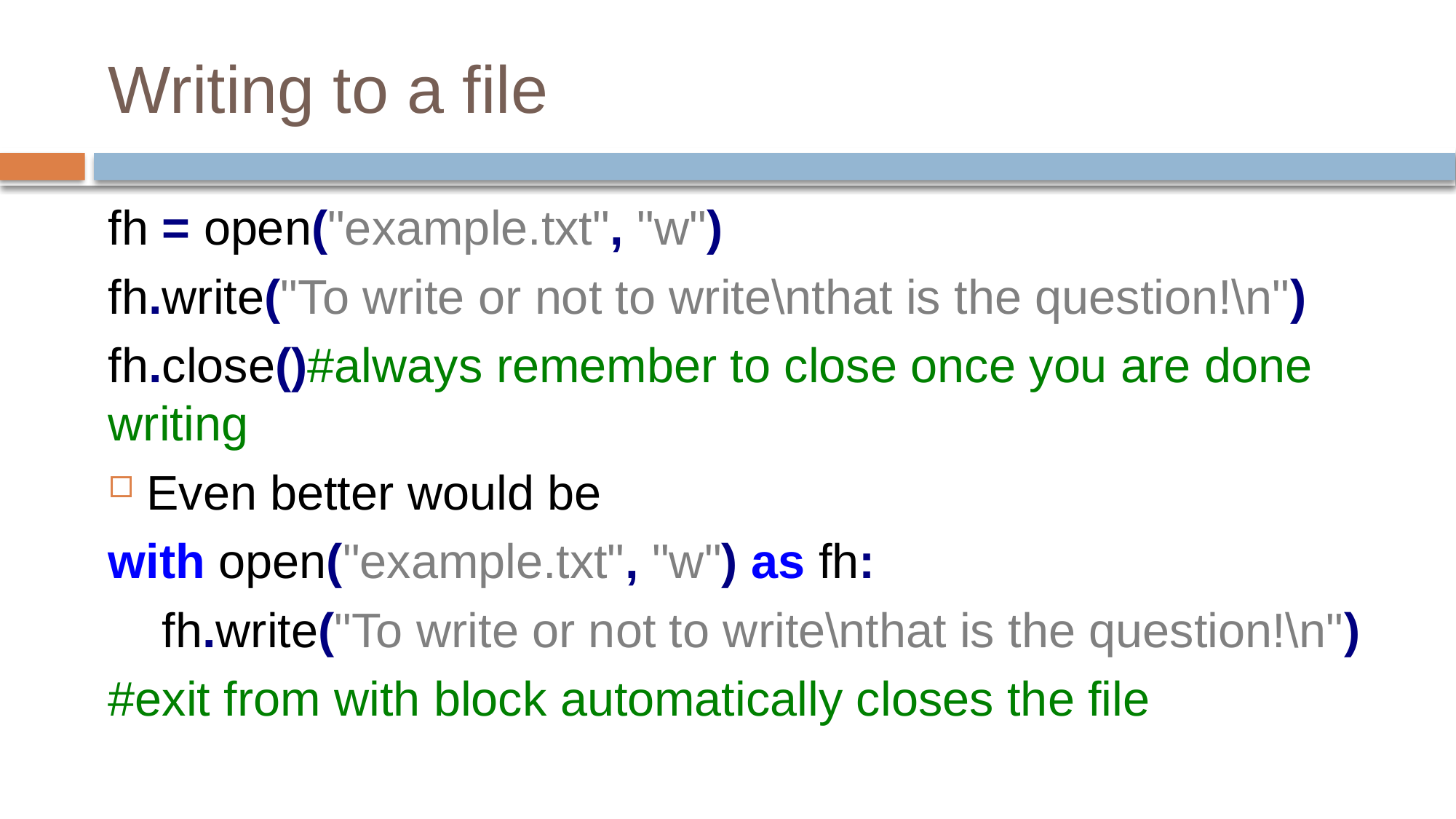

# Writing to a file
fh = open("example.txt", "w")
fh.write("To write or not to write\nthat is the question!\n")
fh.close()#always remember to close once you are done writing
Even better would be
with open("example.txt", "w") as fh:
    fh.write("To write or not to write\nthat is the question!\n")
#exit from with block automatically closes the file